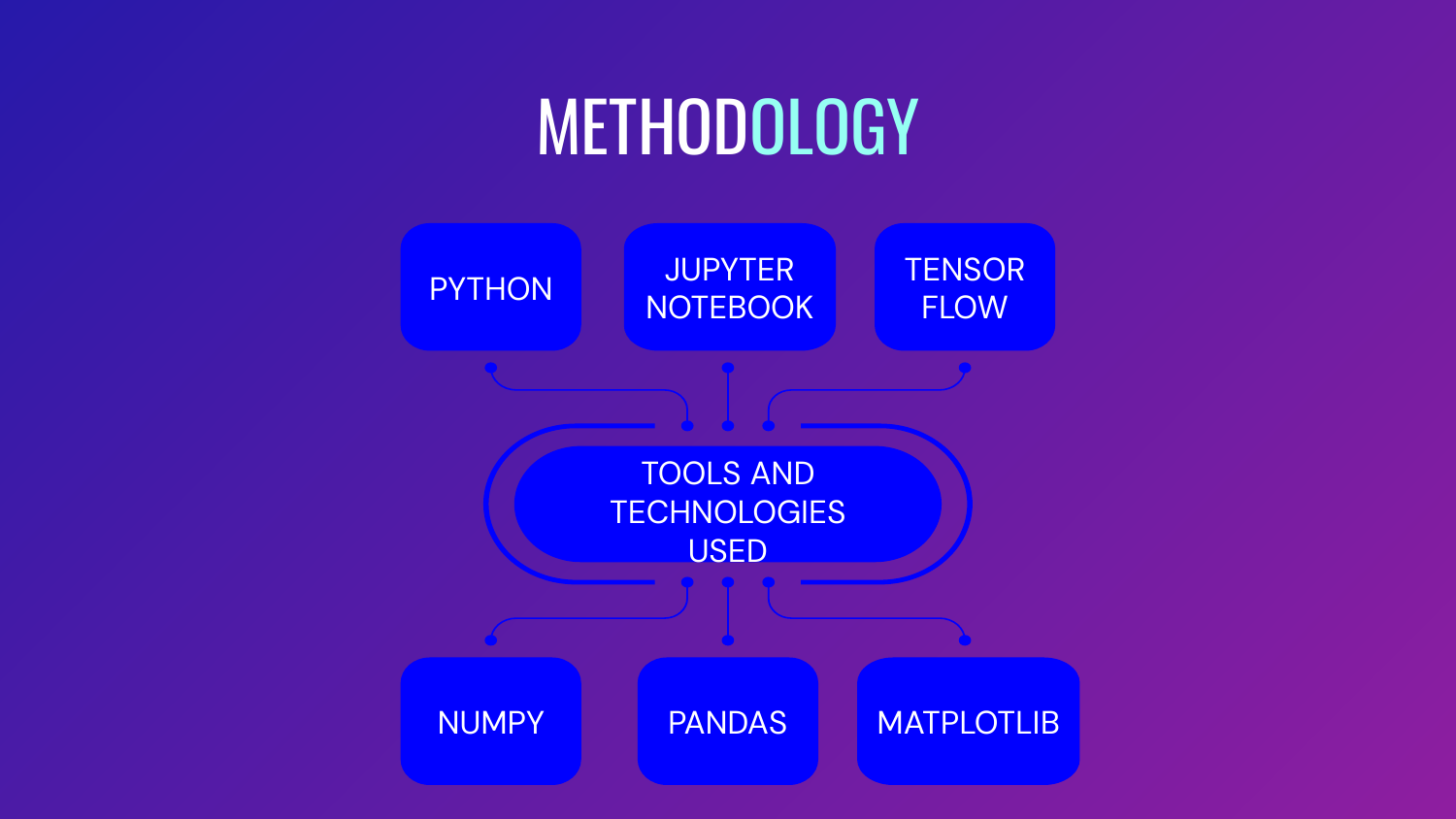

# METHODOLOGY
PYTHON
TENSOR FLOW
JUPYTER NOTEBOOK

MATPLOTLIB
NUMPY
PANDAS
TOOLS AND TECHNOLOGIES USED